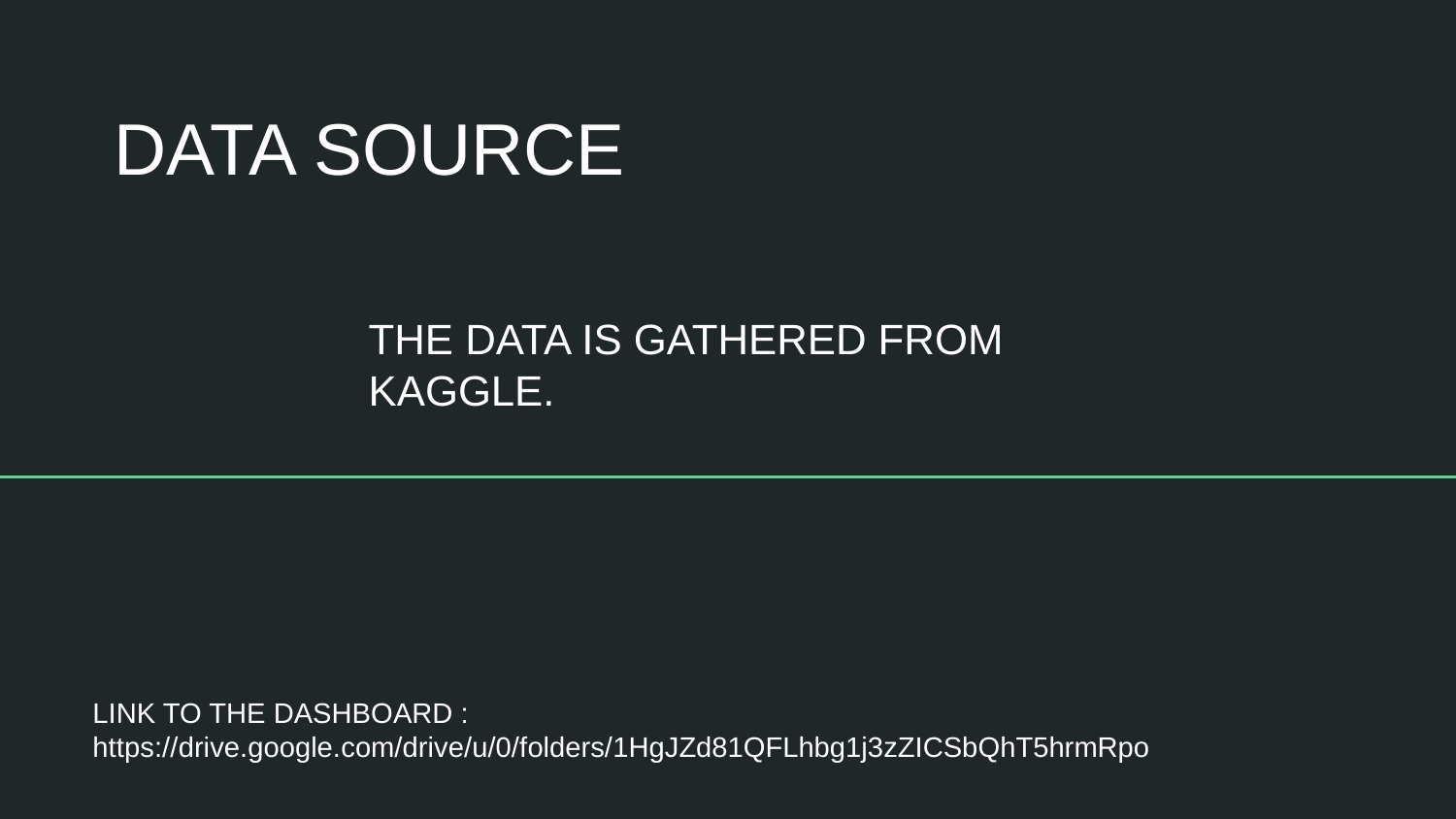

# DATA SOURCE

THE DATA IS GATHERED FROM KAGGLE.
LINK TO THE DASHBOARD : https://drive.google.com/drive/u/0/folders/1HgJZd81QFLhbg1j3zZICSbQhT5hrmRpo